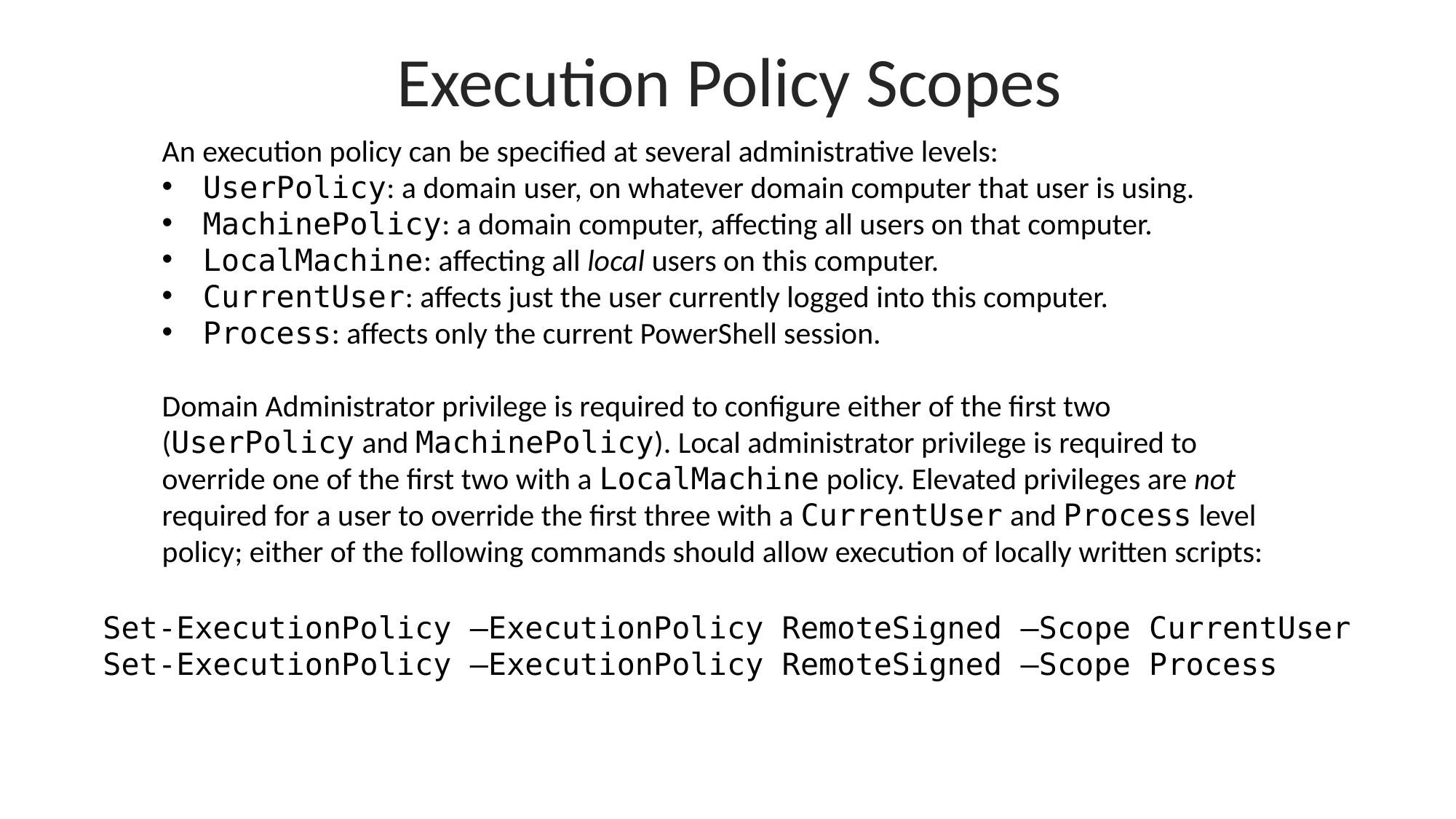

Execution Policy Scopes
An execution policy can be specified at several administrative levels:
UserPolicy: a domain user, on whatever domain computer that user is using.
MachinePolicy: a domain computer, affecting all users on that computer.
LocalMachine: affecting all local users on this computer.
CurrentUser: affects just the user currently logged into this computer.
Process: affects only the current PowerShell session.

Domain Administrator privilege is required to configure either of the first two (UserPolicy and MachinePolicy). Local administrator privilege is required to override one of the first two with a LocalMachine policy. Elevated privileges are not required for a user to override the first three with a CurrentUser and Process level policy; either of the following commands should allow execution of locally written scripts:
Set-ExecutionPolicy –ExecutionPolicy RemoteSigned –Scope CurrentUser
Set-ExecutionPolicy –ExecutionPolicy RemoteSigned –Scope Process